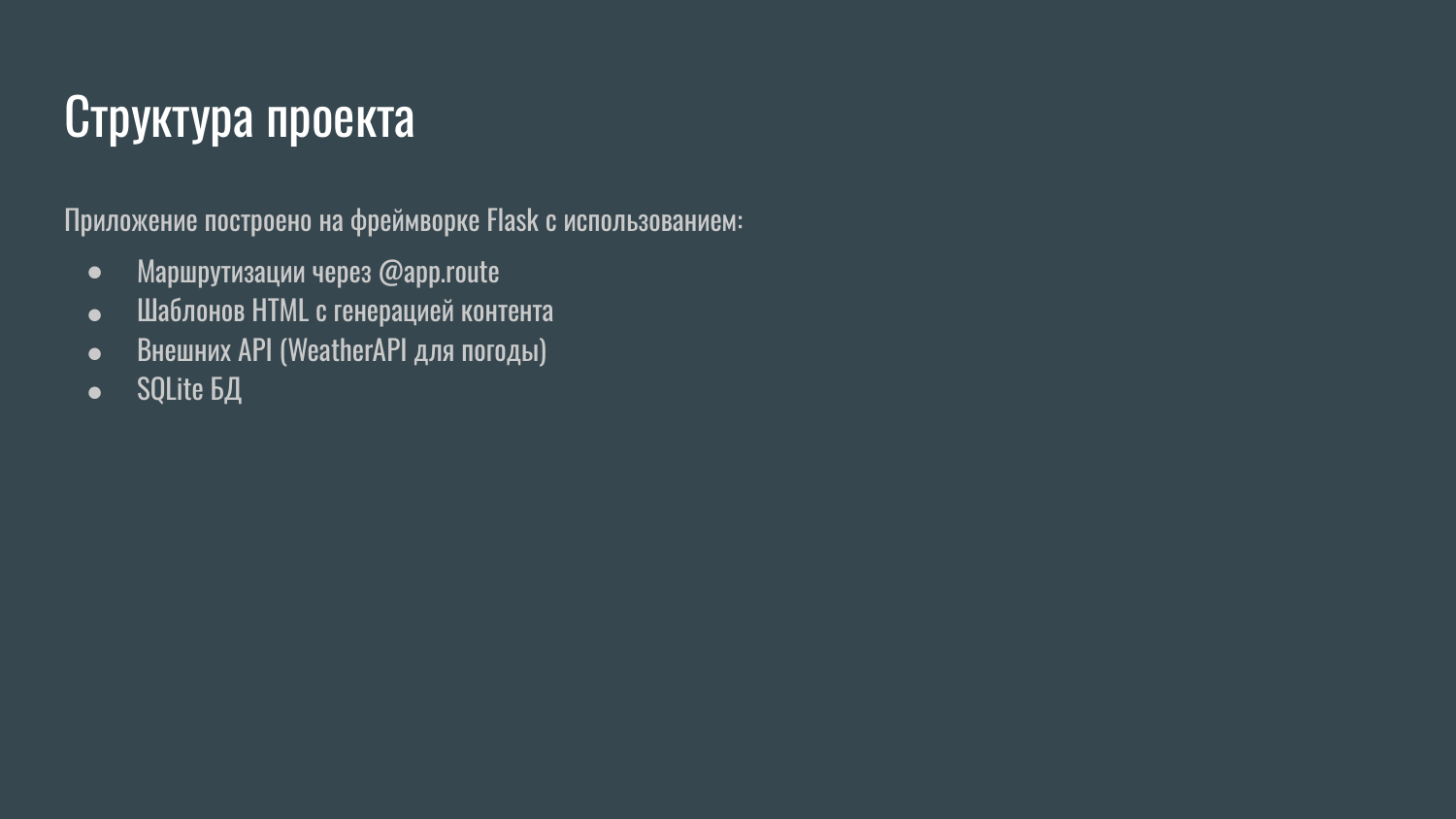

# Структура проекта
Приложение построено на фреймворке Flask с использованием:
Маршрутизации через @app.route
Шаблонов HTML с генерацией контента
Внешних API (WeatherAPI для погоды)
SQLite БД